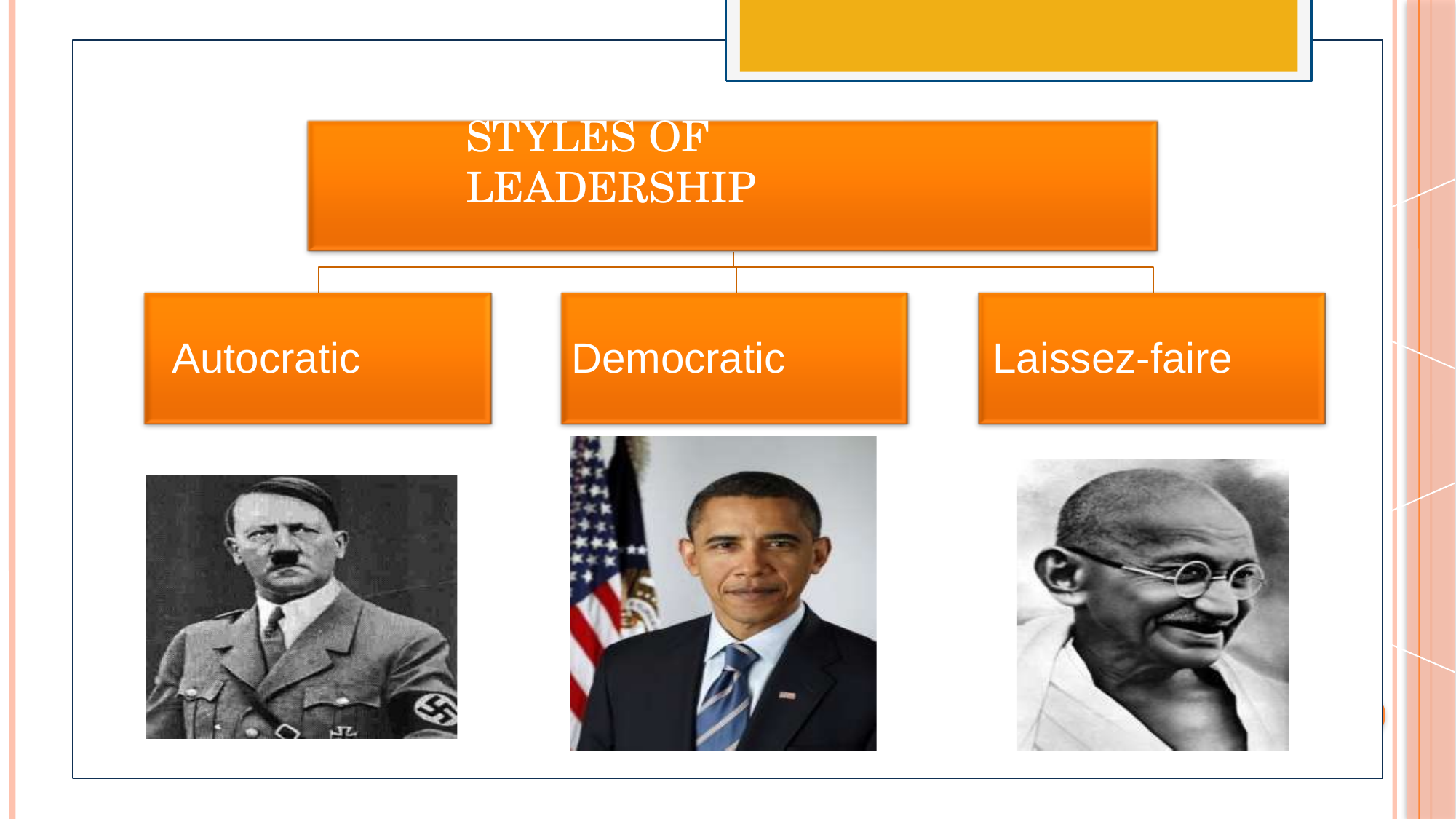

# Styles of Leadership

Autocratic
Democratic
Laissez-faire